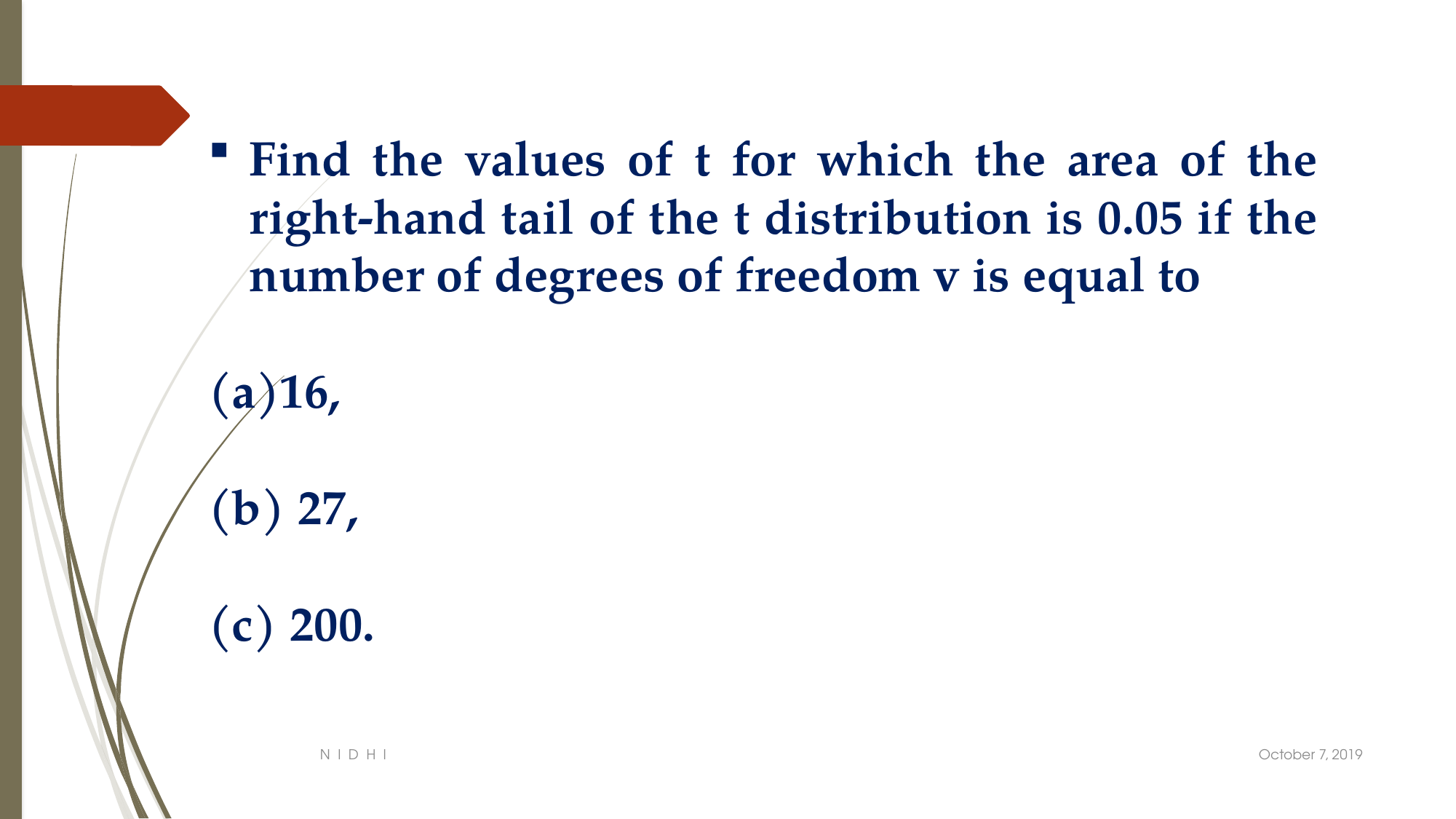

Find the values of t for which the area of the right-hand tail of the t distribution is 0.05 if the number of degrees of freedom v is equal to

16,

 27,

 200.
October 7, 2019
N  I  D  H  I